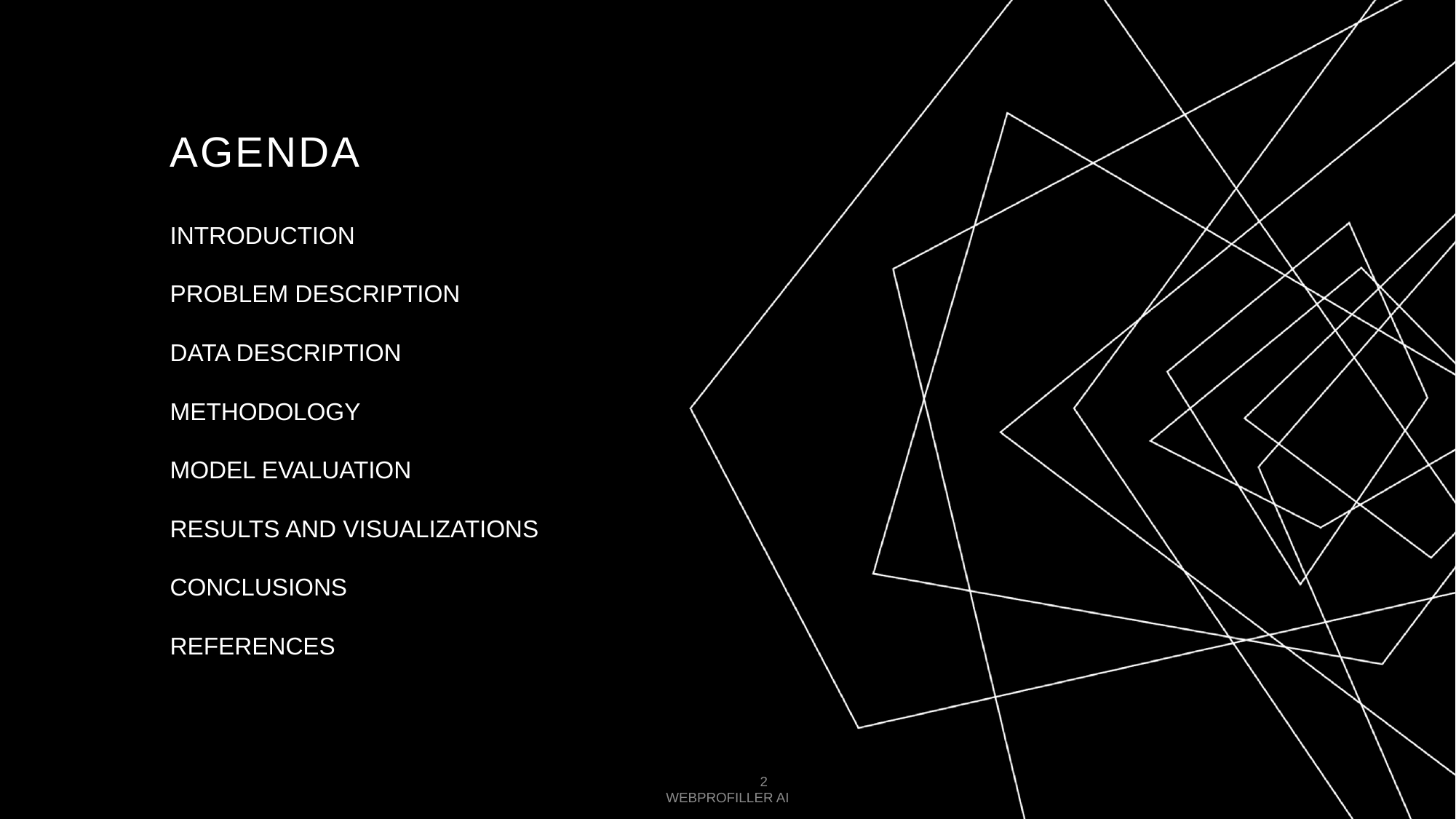

# AGENDA
INTRODUCTION
PROBLEM DESCRIPTION
DATA DESCRIPTION
METHODOLOGY
MODEL EVALUATION
RESULTS AND VISUALIZATIONS
CONCLUSIONS
REFERENCES
2
WEBPROFILLER AI